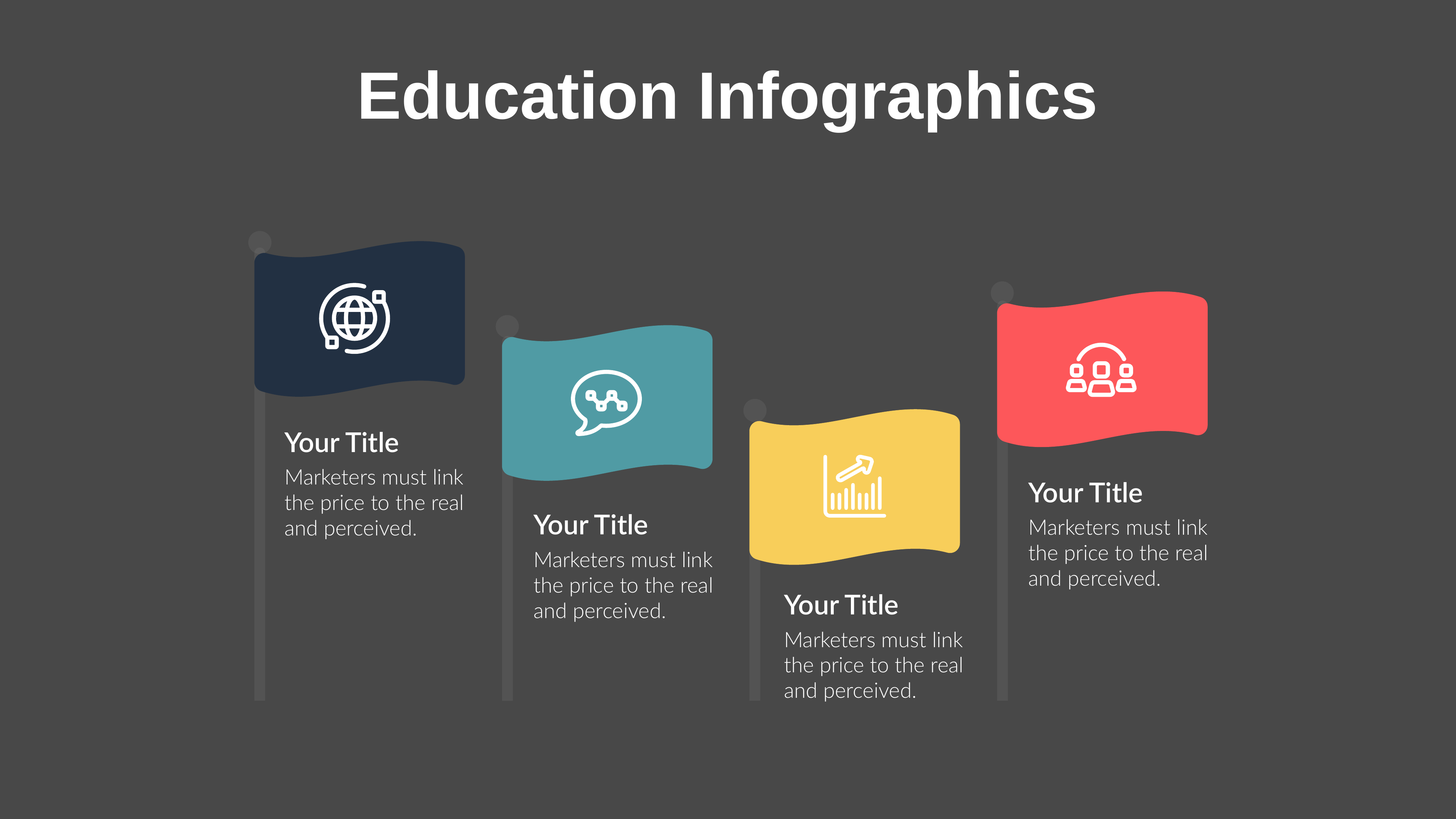

Education Infographics

Your Title

Marketers must link the price to the real and perceived.
Your Title
Your Title
Marketers must link the price to the real and perceived.
Marketers must link the price to the real and perceived.
Your Title
Marketers must link the price to the real and perceived.